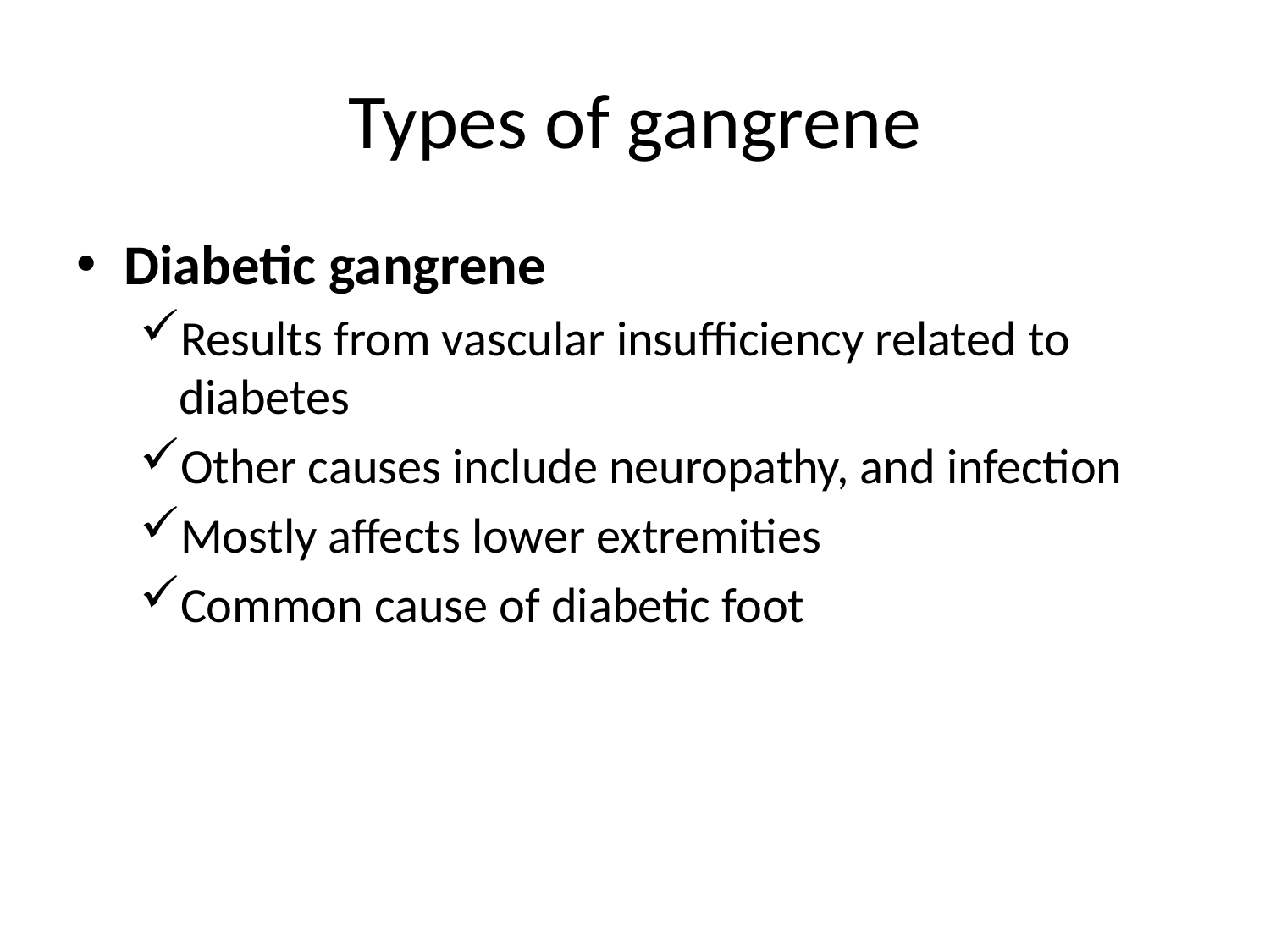

# Types of gangrene
Diabetic gangrene
Results from vascular insufficiency related to diabetes
Other causes include neuropathy, and infection
Mostly affects lower extremities
Common cause of diabetic foot